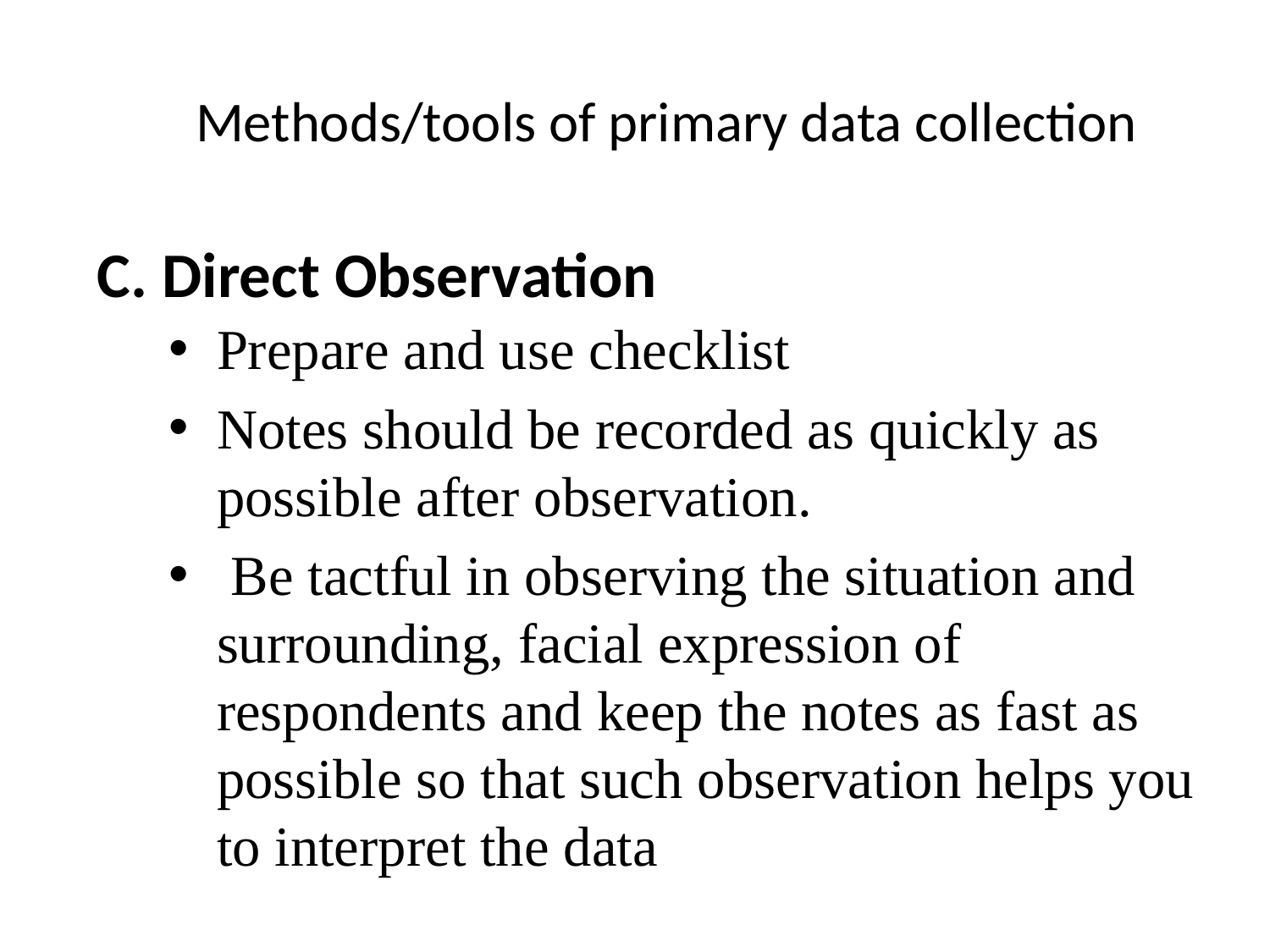

Methods/tools of primary data collection
# C. Direct Observation
Prepare and use checklist
Notes should be recorded as quickly as possible after observation.
 Be tactful in observing the situation and surrounding, facial expression of respondents and keep the notes as fast as possible so that such observation helps you to interpret the data